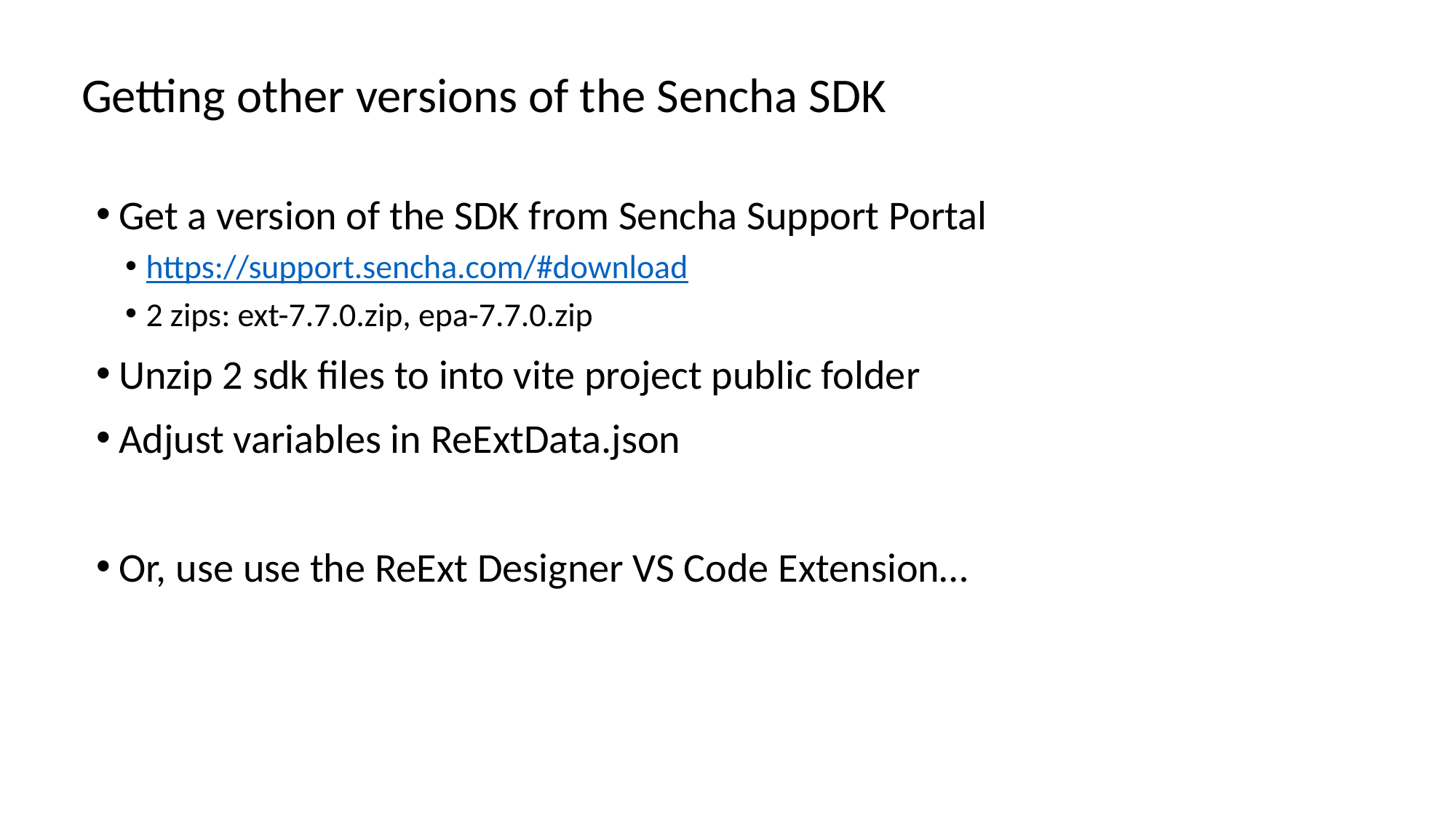

# Getting other versions of the Sencha SDK
Get a version of the SDK from Sencha Support Portal
https://support.sencha.com/#download
2 zips: ext-7.7.0.zip, epa-7.7.0.zip
Unzip 2 sdk files to into vite project public folder
Adjust variables in ReExtData.json

Or, use use the ReExt Designer VS Code Extension…